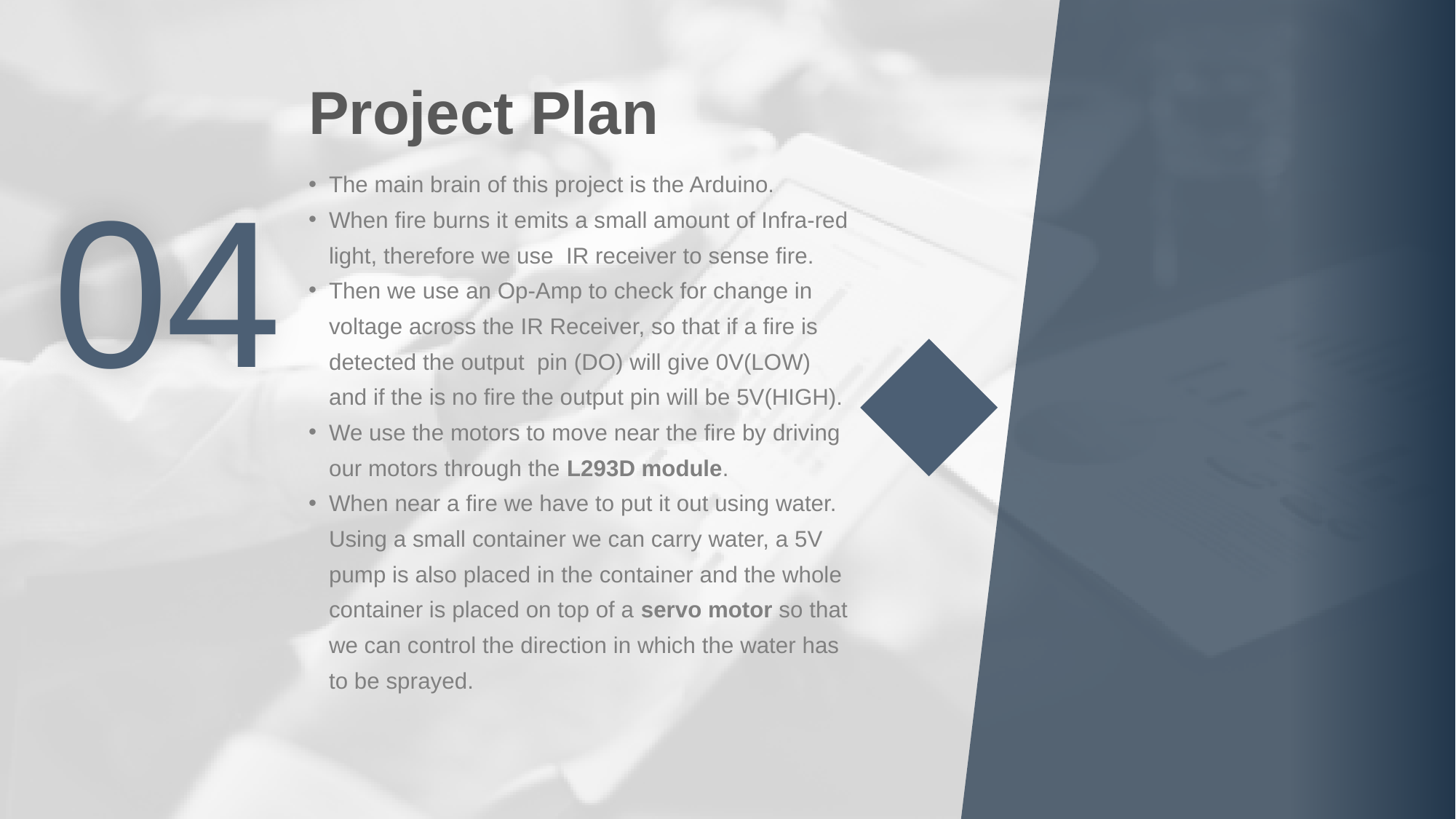

Project Plan
0
4
The main brain of this project is the Arduino.
When fire burns it emits a small amount of Infra-red light, therefore we use  IR receiver to sense fire.
Then we use an Op-Amp to check for change in voltage across the IR Receiver, so that if a fire is detected the output  pin (DO) will give 0V(LOW) and if the is no fire the output pin will be 5V(HIGH).
We use the motors to move near the fire by driving our motors through the L293D module.
When near a fire we have to put it out using water. Using a small container we can carry water, a 5V pump is also placed in the container and the whole container is placed on top of a servo motor so that we can control the direction in which the water has to be sprayed.